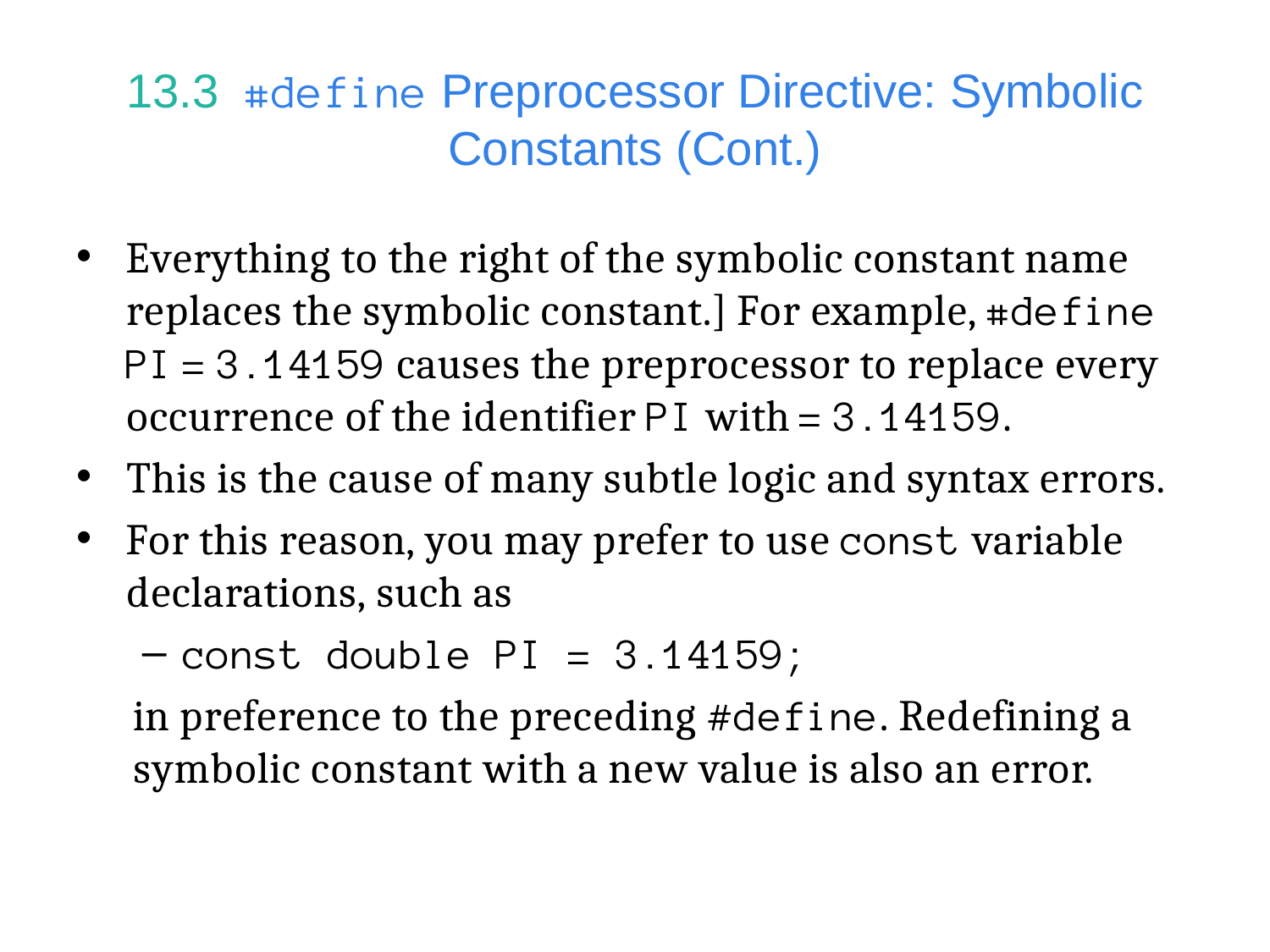

# 13.3  #define Preprocessor Directive: Symbolic Constants (Cont.)
Everything to the right of the symbolic constant name replaces the symbolic constant.] For example, #define PI = 3.14159 causes the preprocessor to replace every occurrence of the identifier PI with = 3.14159.
This is the cause of many subtle logic and syntax errors.
For this reason, you may prefer to use const variable declarations, such as
const double PI = 3.14159;
in preference to the preceding #define. Redefining a symbolic constant with a new value is also an error.